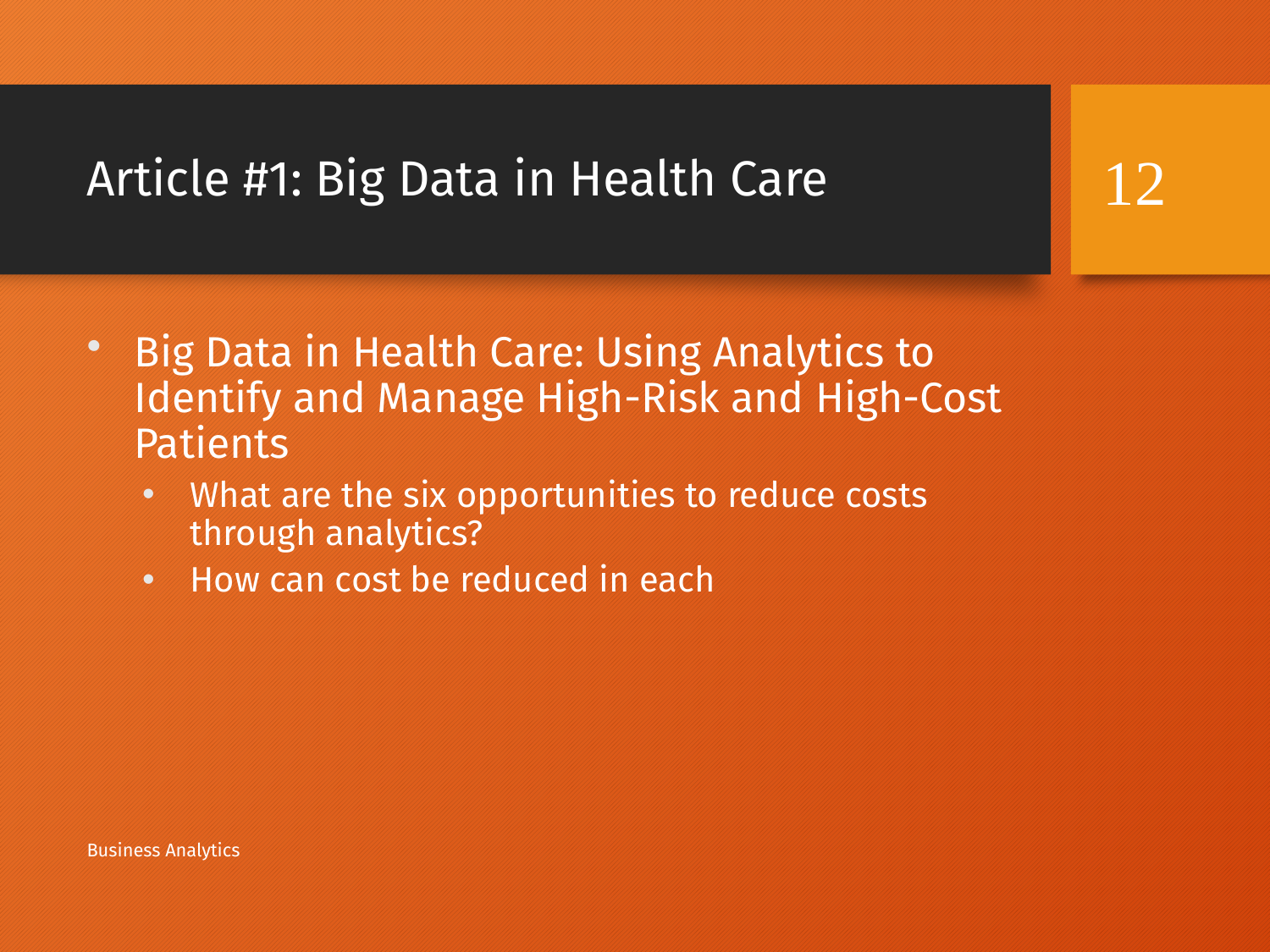

# Article #1: Big Data in Health Care
12
Big Data in Health Care: Using Analytics to Identify and Manage High-Risk and High-Cost Patients
What are the six opportunities to reduce costs through analytics?
How can cost be reduced in each
Business Analytics